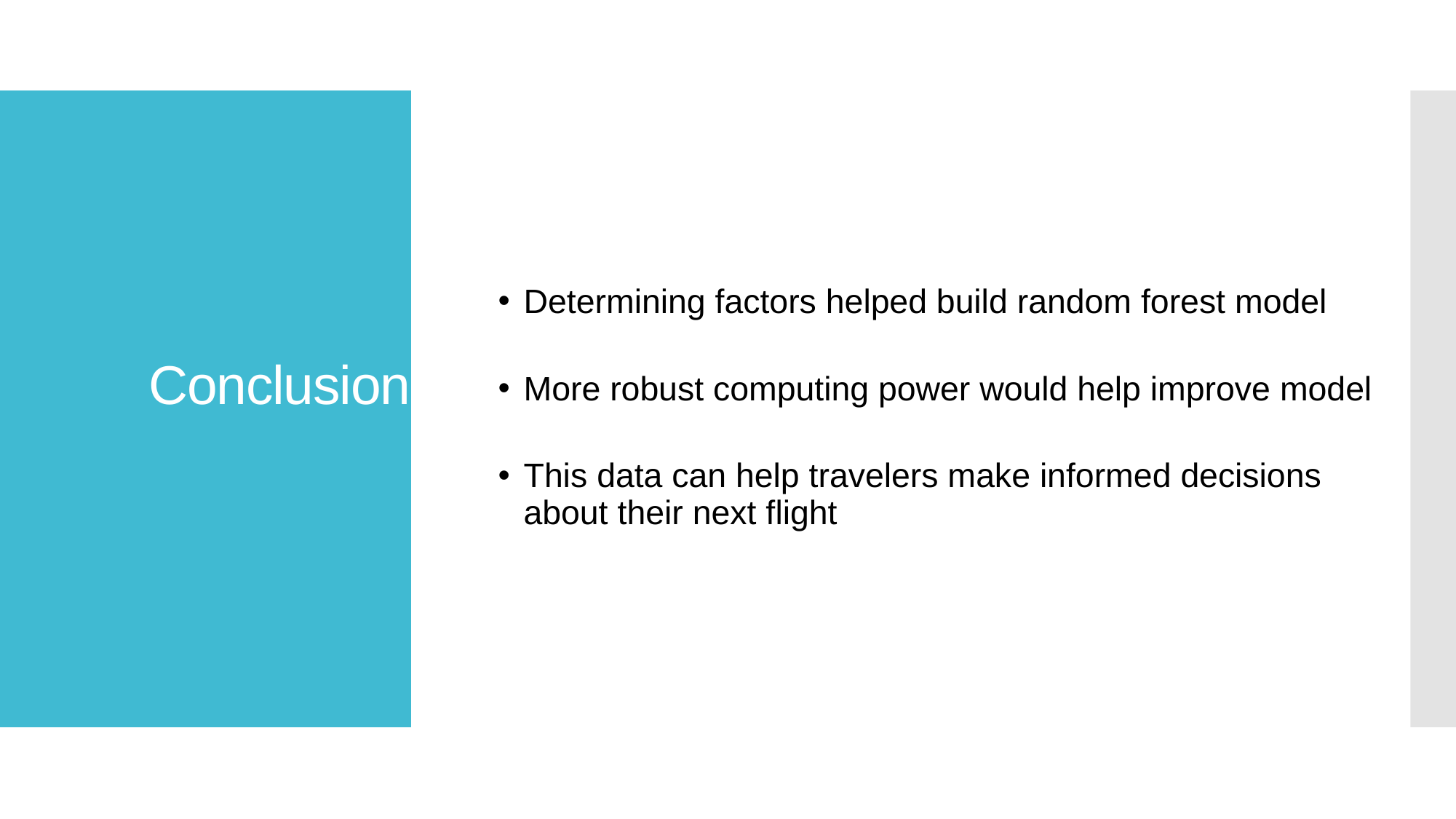

Determining factors helped build random forest model

More robust computing power would help improve model

This data can help travelers make informed decisions about their next flight
# Conclusion